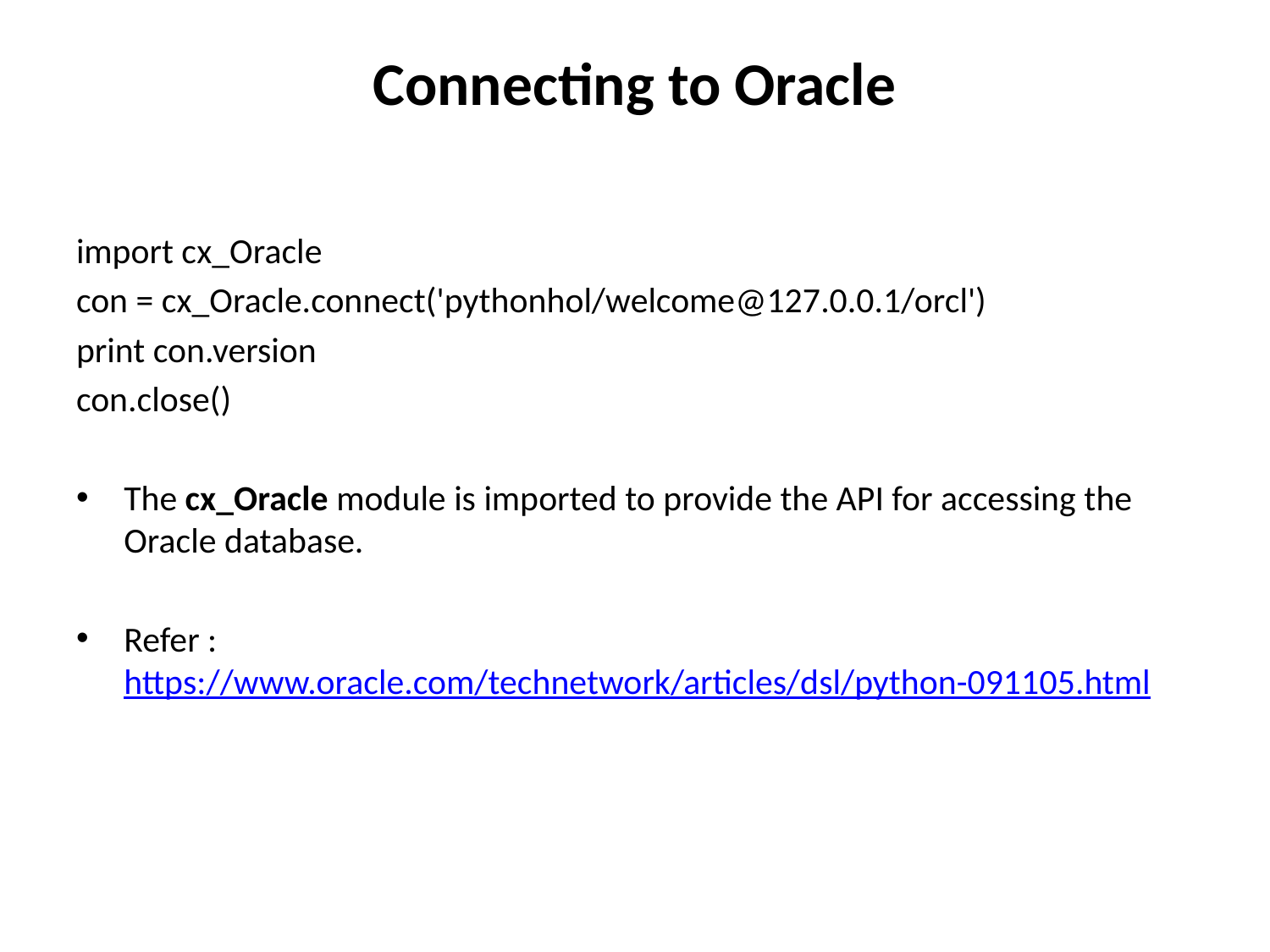

# Connecting to Oracle
import cx_Oracle
con = cx_Oracle.connect('pythonhol/welcome@127.0.0.1/orcl')
print con.version
con.close()

The cx_Oracle module is imported to provide the API for accessing the Oracle database.

Refer : https://www.oracle.com/technetwork/articles/dsl/python-091105.html